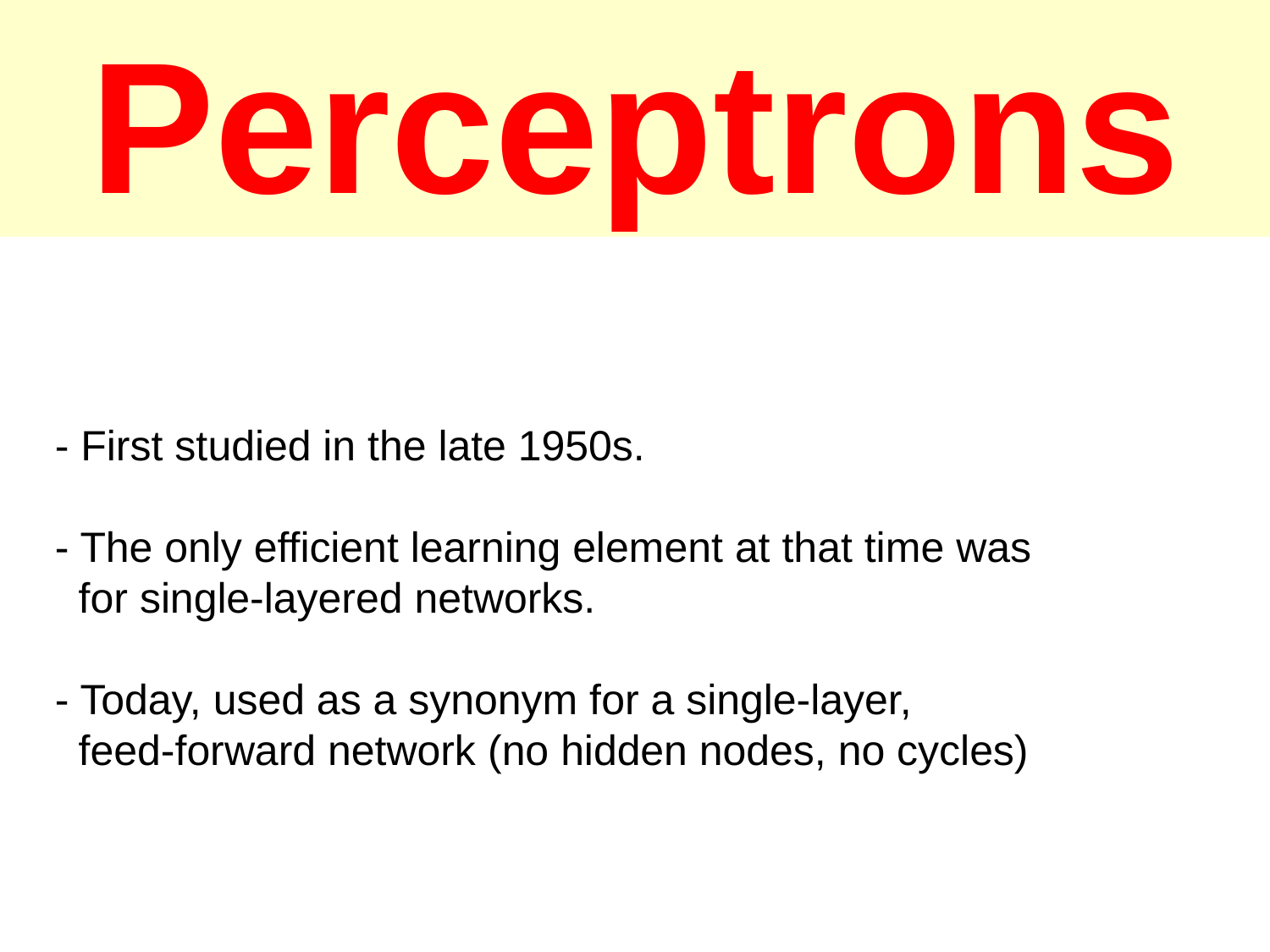

Perceptrons
- First studied in the late 1950s.

- The only efficient learning element at that time was
  for single-layered networks.

- Today, used as a synonym for a single-layer,
  feed-forward network (no hidden nodes, no cycles)